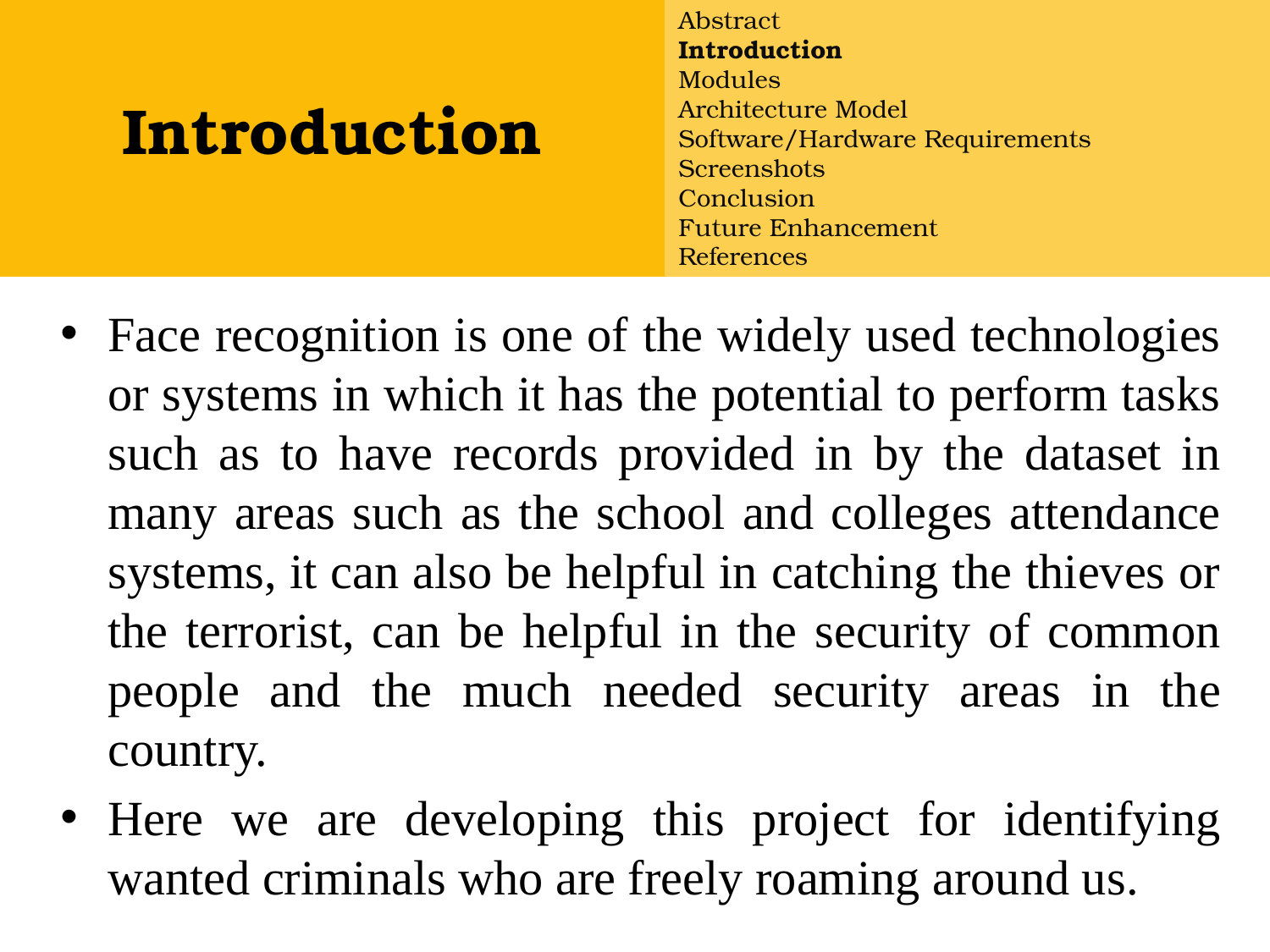

Abstract
Introduction
Modules
Architecture Model
Software/Hardware Requirements
Screenshots
Conclusion
Future Enhancement
References
Abstract
Introduction
Existing System
Proposed System
Software requirements
Architecture Model
Modules
UML  Diagrams/ER Diagrams/Flow Charts
References

Introduction
Face recognition is one of the widely used technologies or systems in which it has the potential to perform tasks such as to have records provided in by the dataset in many areas such as the school and colleges attendance systems, it can also be helpful in catching the thieves or the terrorist, can be helpful in the security of common people and the much needed security areas in the country.
Here we are developing this project for identifying wanted criminals who are freely roaming around us.